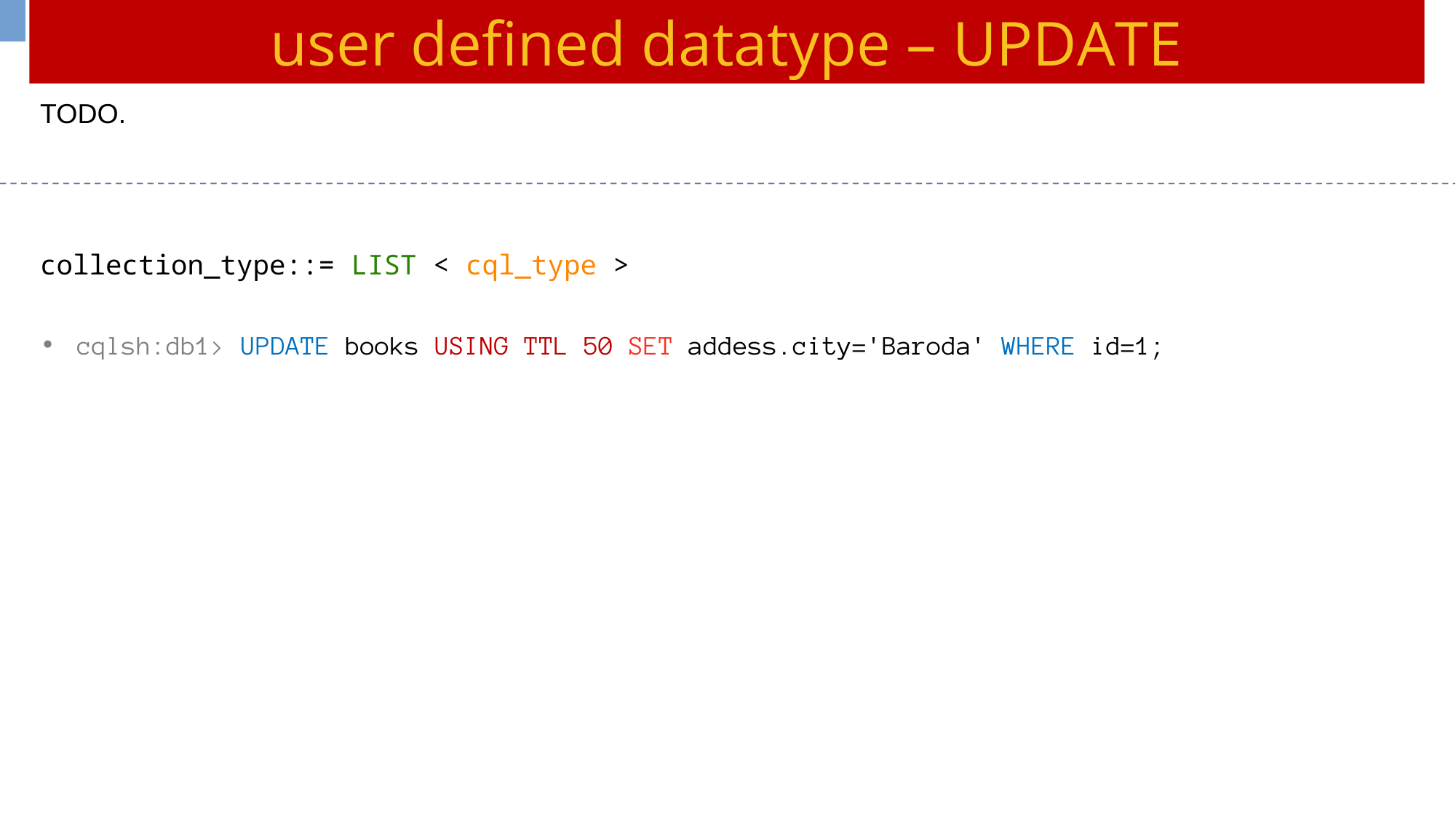

user defined datatype – UPDATE
TODO.

collection_type::= LIST < cql_type >
cqlsh:db1> UPDATE books USING TTL 50 SET addess.city='Baroda' WHERE id=1;